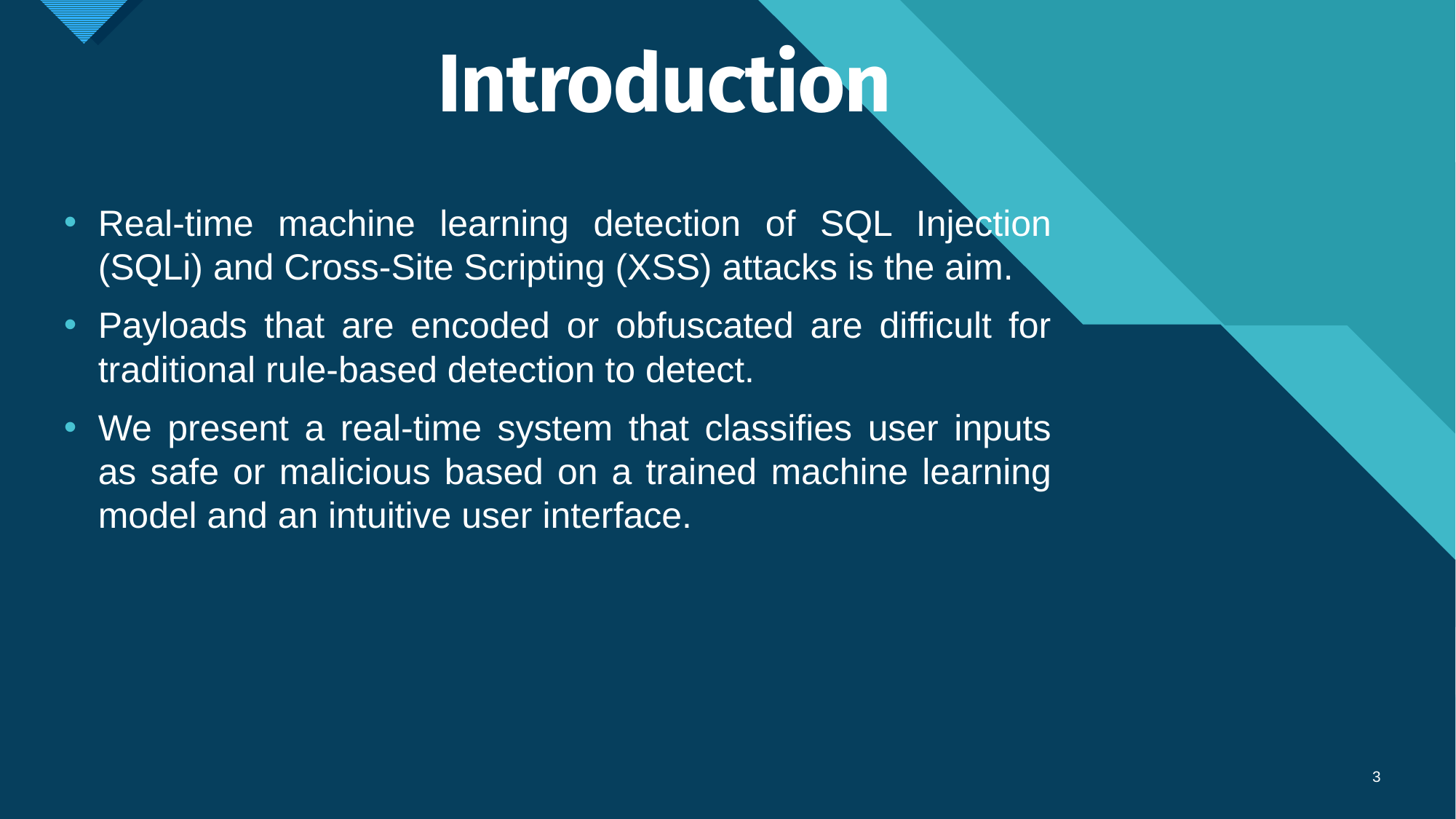

# Introduction
Real-time machine learning detection of SQL Injection (SQLi) and Cross-Site Scripting (XSS) attacks is the aim.
Payloads that are encoded or obfuscated are difficult for traditional rule-based detection to detect.
We present a real-time system that classifies user inputs as safe or malicious based on a trained machine learning model and an intuitive user interface.

3